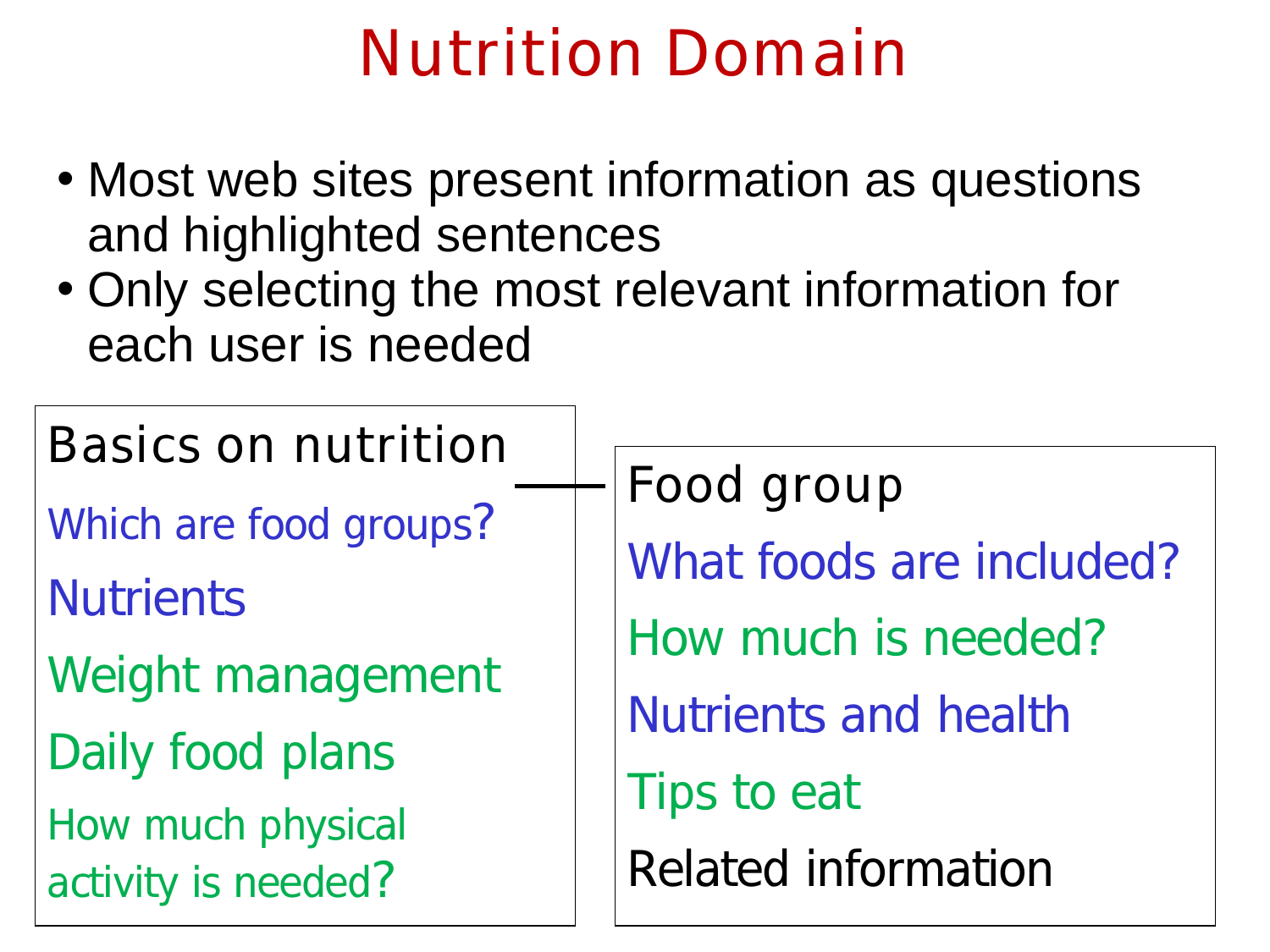

# Nutrition Domain
Most web sites present information as questions and highlighted sentences
Only selecting the most relevant information for each user is needed

Basics on nutrition
Which are food groups?
Nutrients
Weight management
Daily food plans
How much physical activity is needed?

Food group
What foods are included?
How much is needed?
Nutrients and health
Tips to eat
Related information